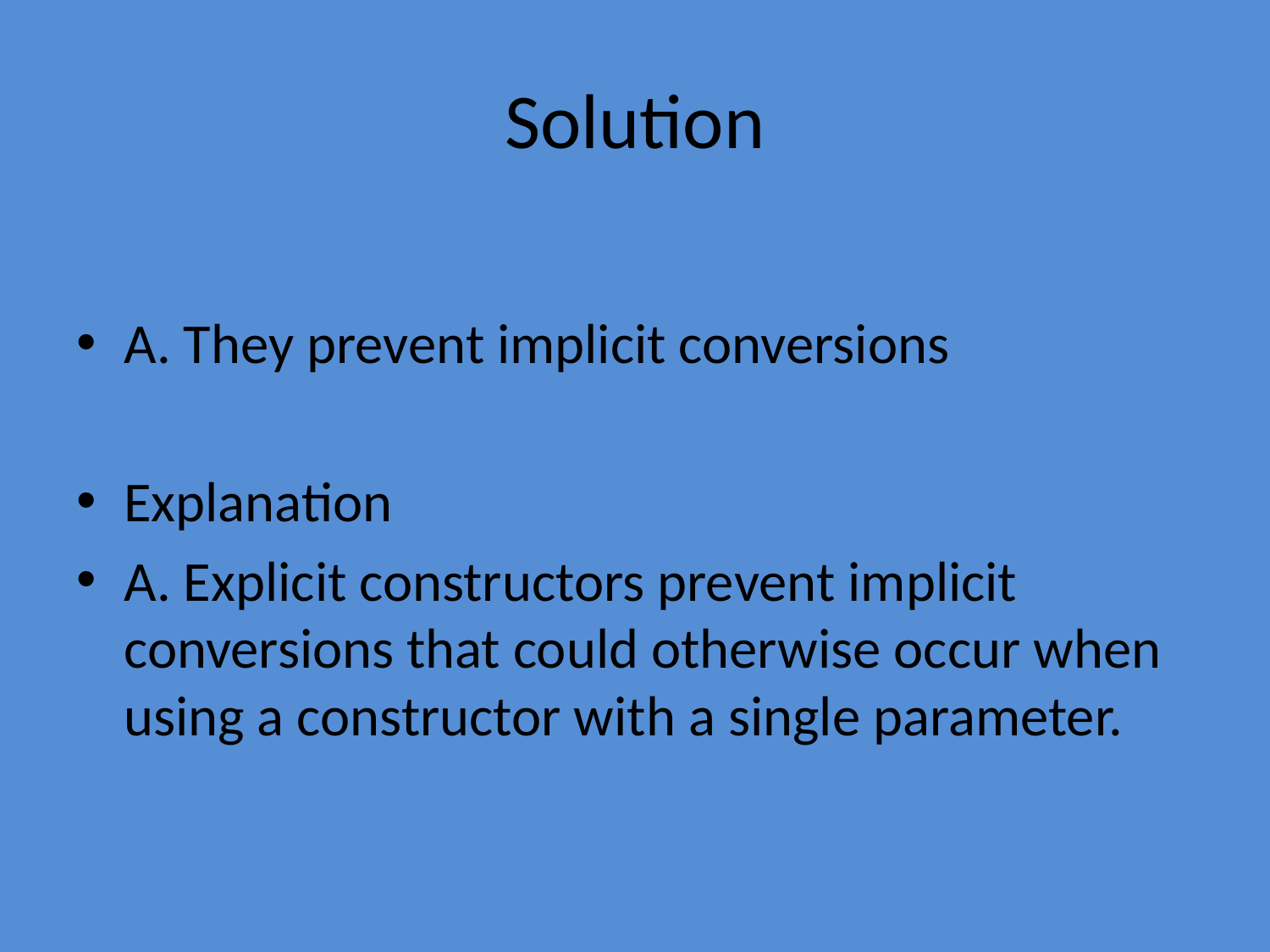

# Solution

A. They prevent implicit conversions

Explanation
A. Explicit constructors prevent implicit conversions that could otherwise occur when using a constructor with a single parameter.